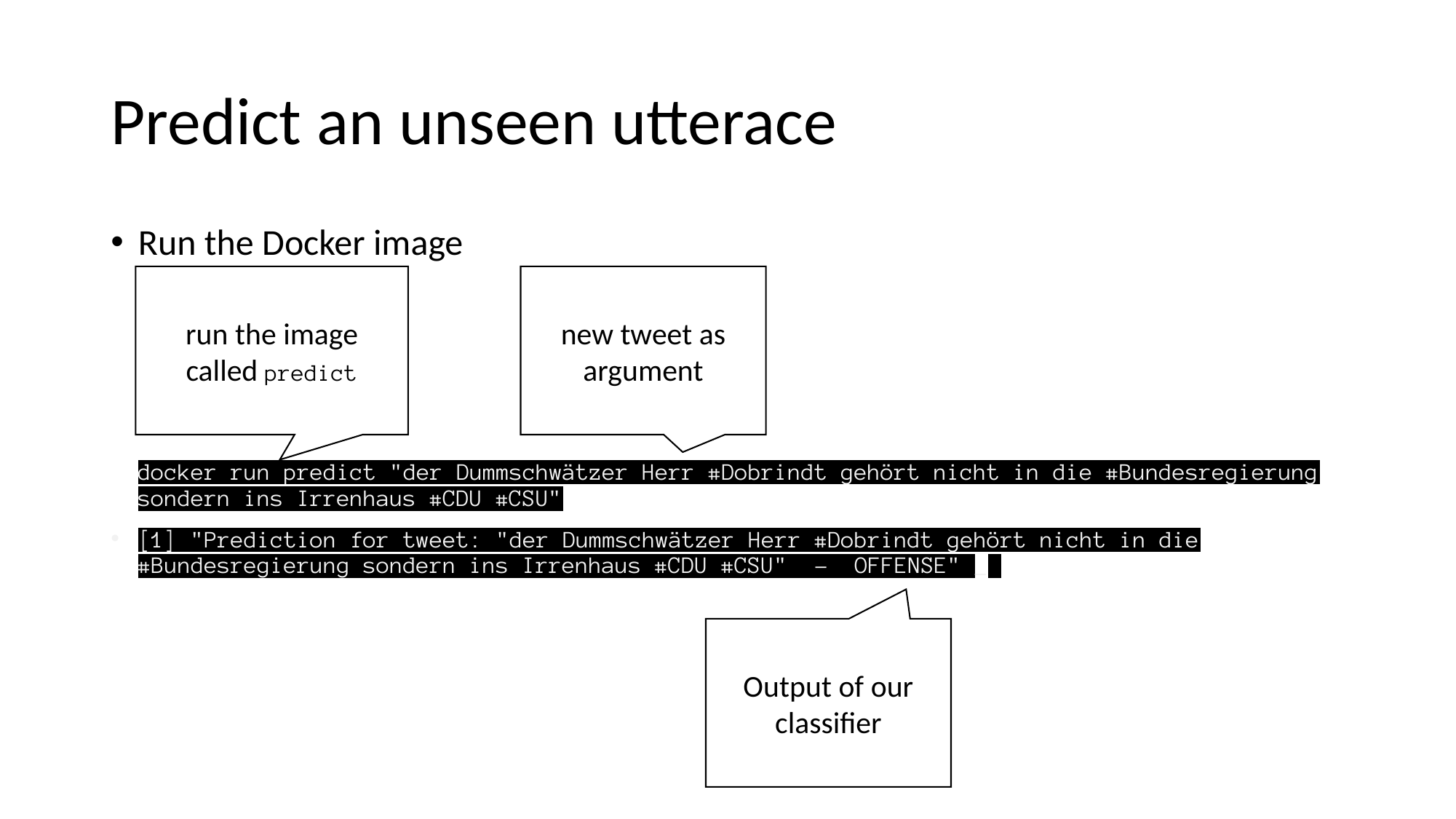

# Predict an unseen utterace
Run the Docker image
docker run predict "der Dummschwätzer Herr #Dobrindt gehört nicht in die #Bundesregierung sondern ins Irrenhaus #CDU #CSU"
[1] "Prediction for tweet: "der Dummschwätzer Herr #Dobrindt gehört nicht in die #Bundesregierung sondern ins Irrenhaus #CDU #CSU"  -  OFFENSE" _
run the image called predict
new tweet as argument
Output of our classifier